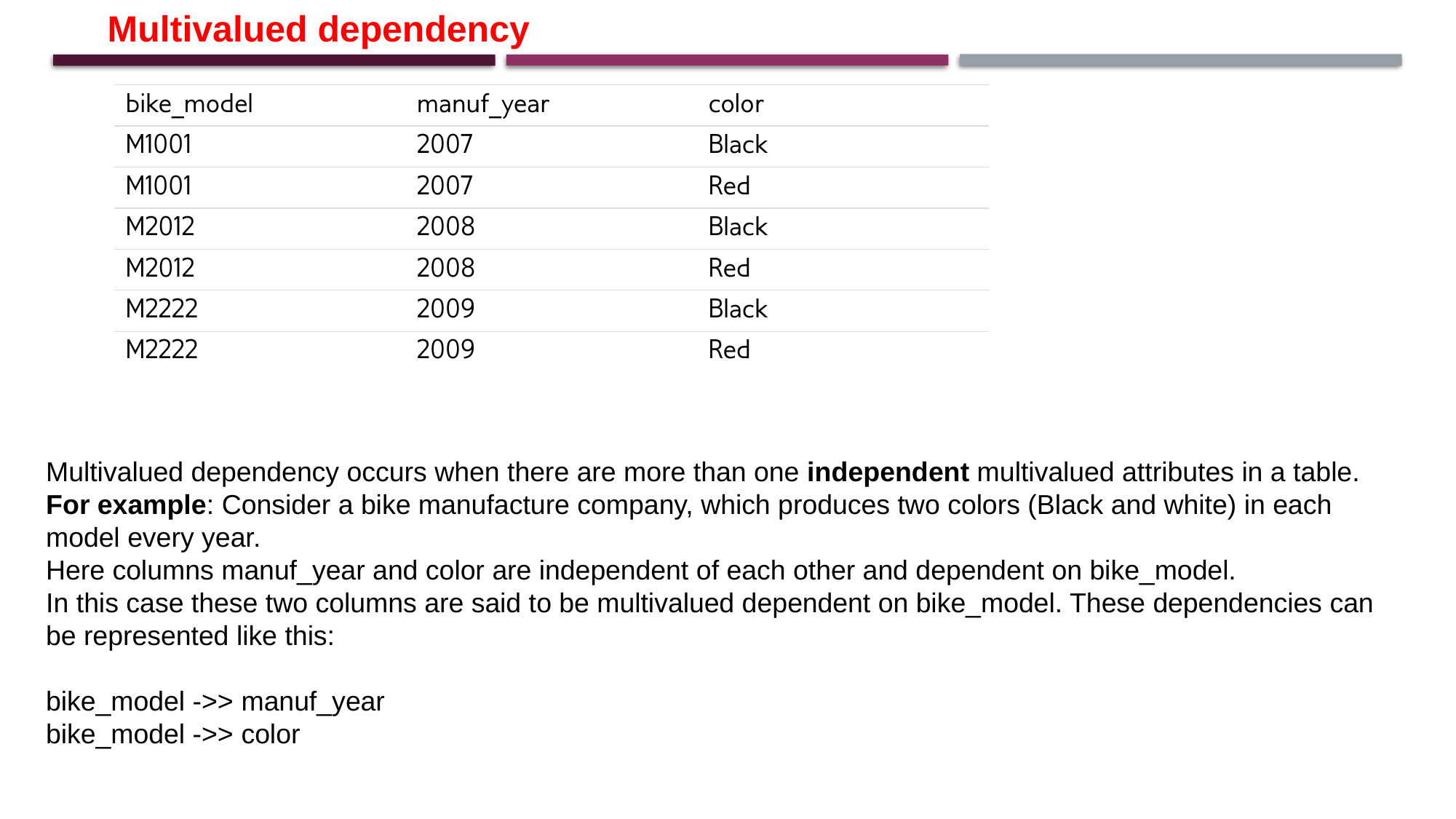

Multivalued dependency
| bike\_model | manuf\_year | color |
| --- | --- | --- |
| M1001 | 2007 | Black |
| M1001 | 2007 | Red |
| M2012 | 2008 | Black |
| M2012 | 2008 | Red |
| M2222 | 2009 | Black |
| M2222 | 2009 | Red |
Multivalued dependency occurs when there are more than one independent multivalued attributes in a table.
For example: Consider a bike manufacture company, which produces two colors (Black and white) in each model every year.
Here columns manuf_year and color are independent of each other and dependent on bike_model.
In this case these two columns are said to be multivalued dependent on bike_model. These dependencies can be represented like this:

bike_model ->> manuf_year
bike_model ->> color